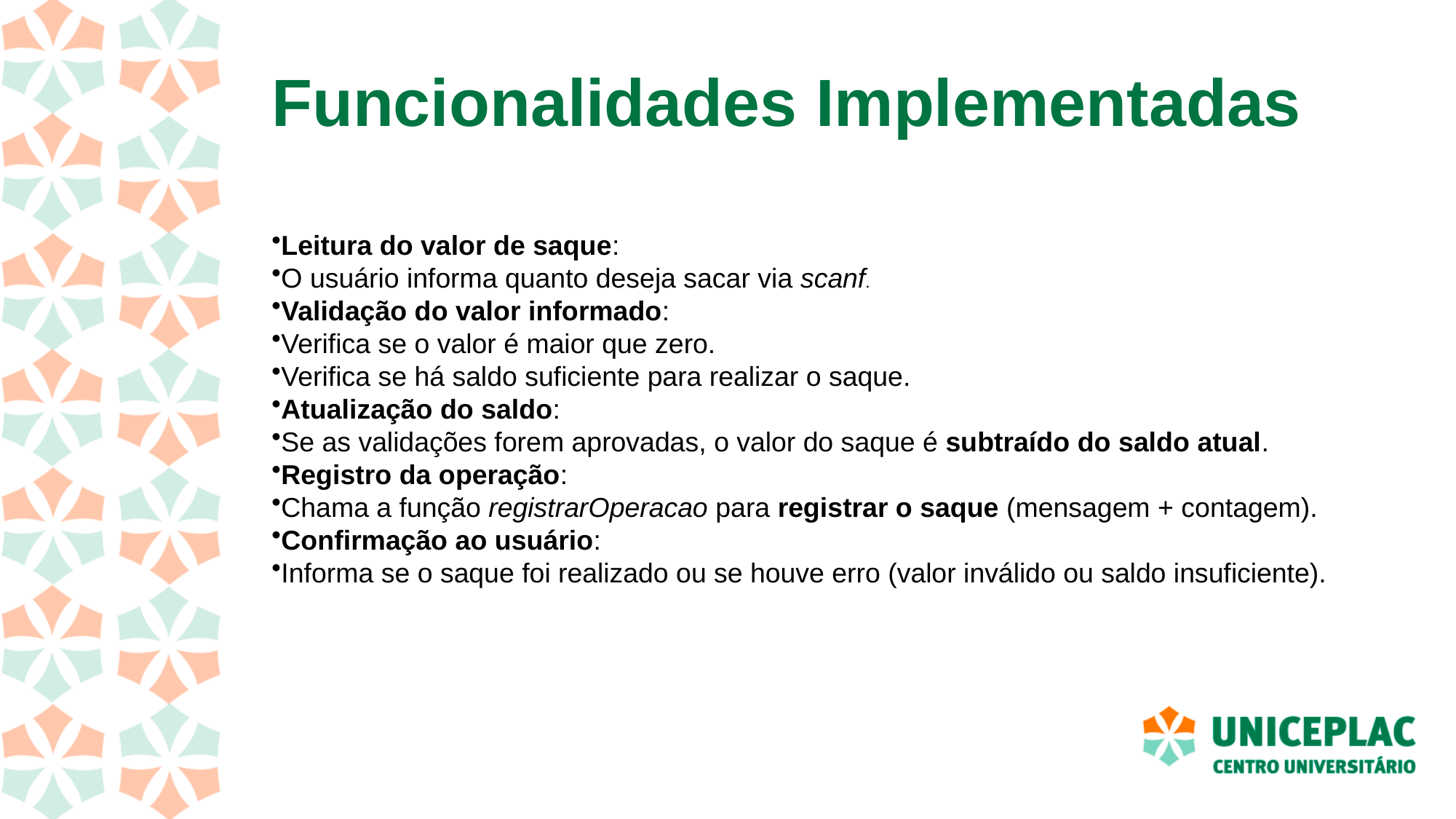

# Funcionalidades Implementadas
Leitura do valor de saque:
O usuário informa quanto deseja sacar via scanf.
Validação do valor informado:
Verifica se o valor é maior que zero.
Verifica se há saldo suficiente para realizar o saque.
Atualização do saldo:
Se as validações forem aprovadas, o valor do saque é subtraído do saldo atual.
Registro da operação:
Chama a função registrarOperacao para registrar o saque (mensagem + contagem).
Confirmação ao usuário:
Informa se o saque foi realizado ou se houve erro (valor inválido ou saldo insuficiente).